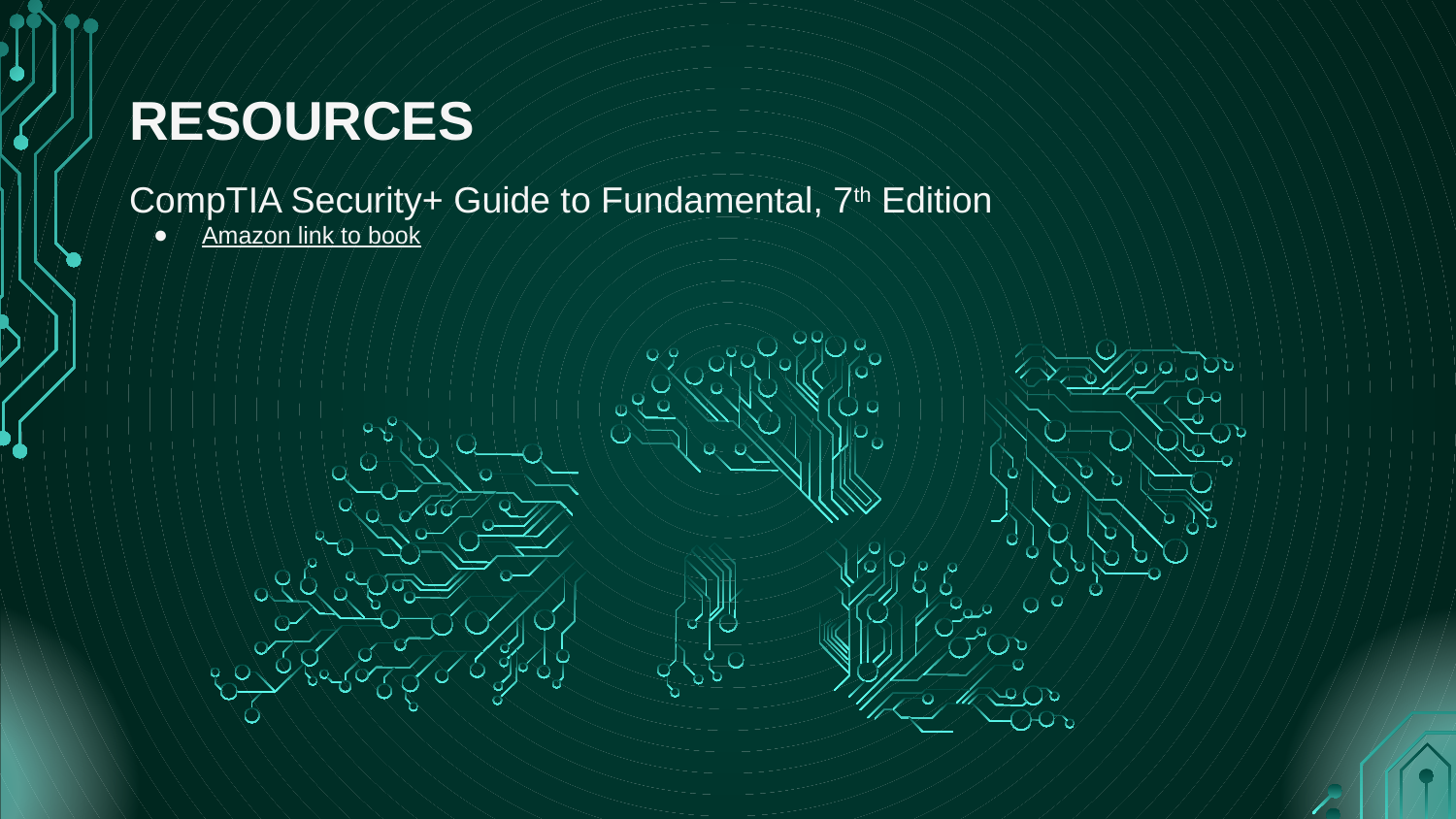

# RESOURCES
CompTIA Security+ Guide to Fundamental, 7th Edition
Amazon link to book